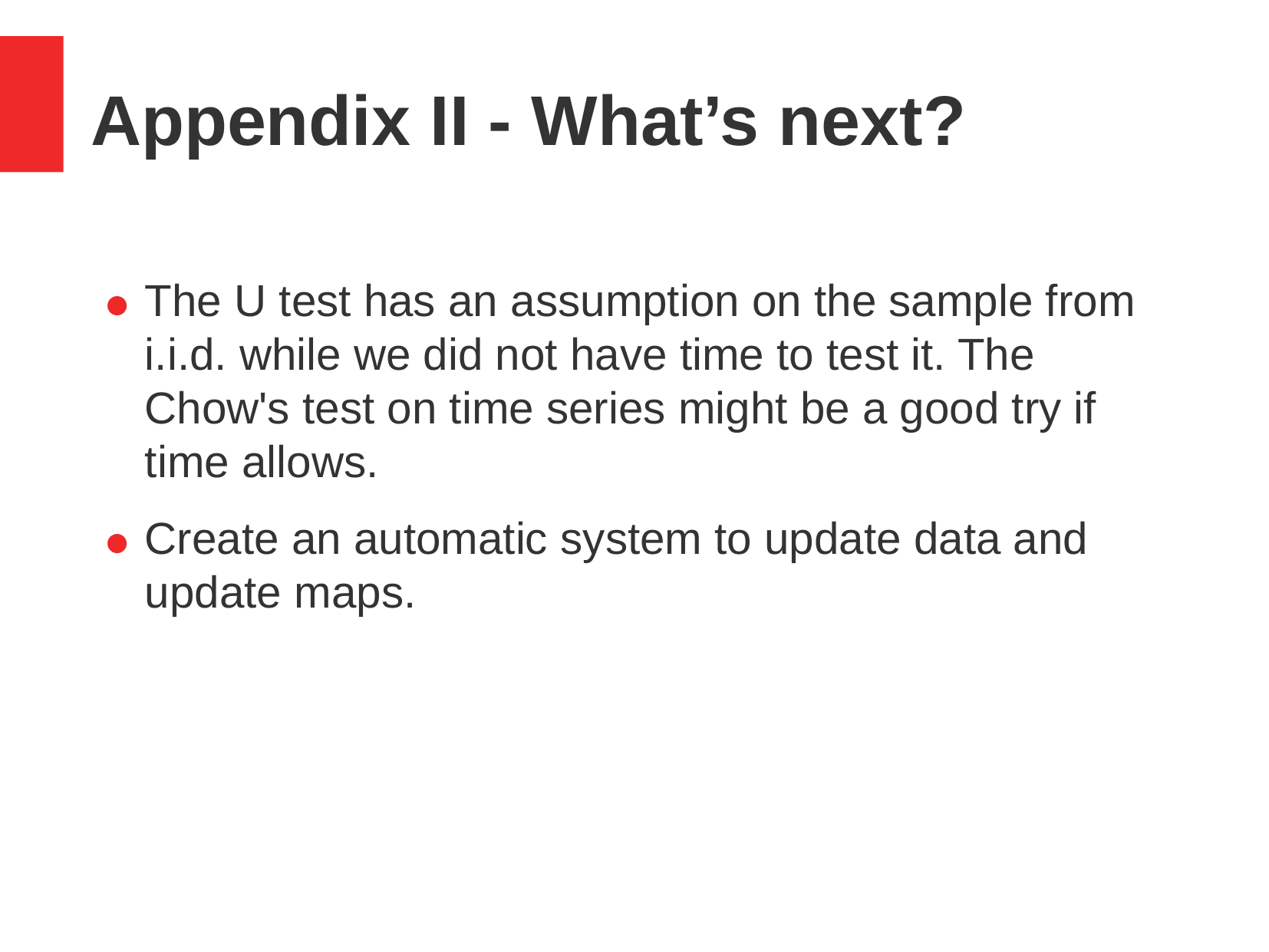

# Appendix II - What’s next?
The U test has an assumption on the sample from i.i.d. while we did not have time to test it. The Chow's test on time series might be a good try if time allows.
Create an automatic system to update data and update maps.